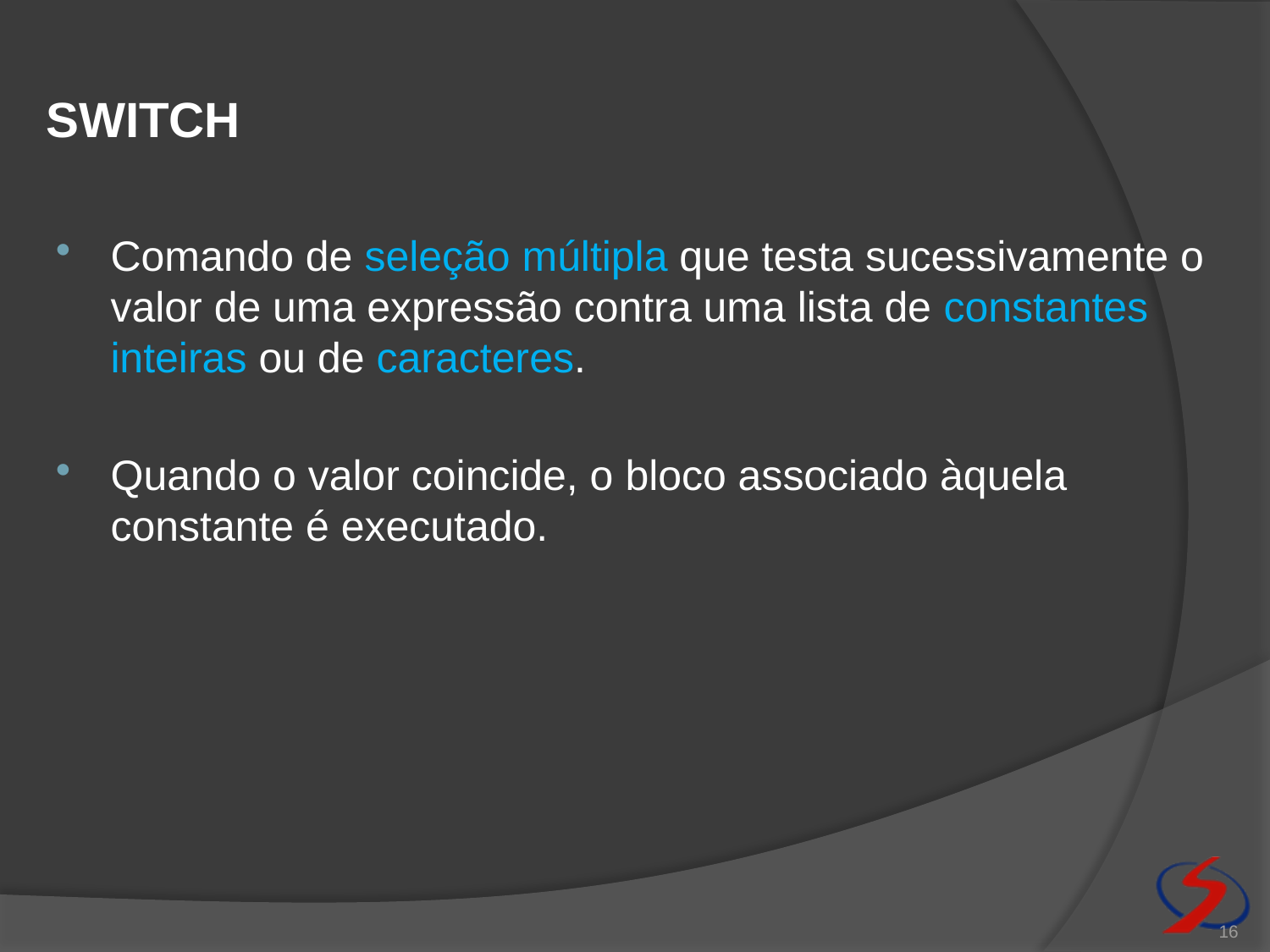

# switch
Comando de seleção múltipla que testa sucessivamente o valor de uma expressão contra uma lista de constantes inteiras ou de caracteres.

Quando o valor coincide, o bloco associado àquela constante é executado.
16